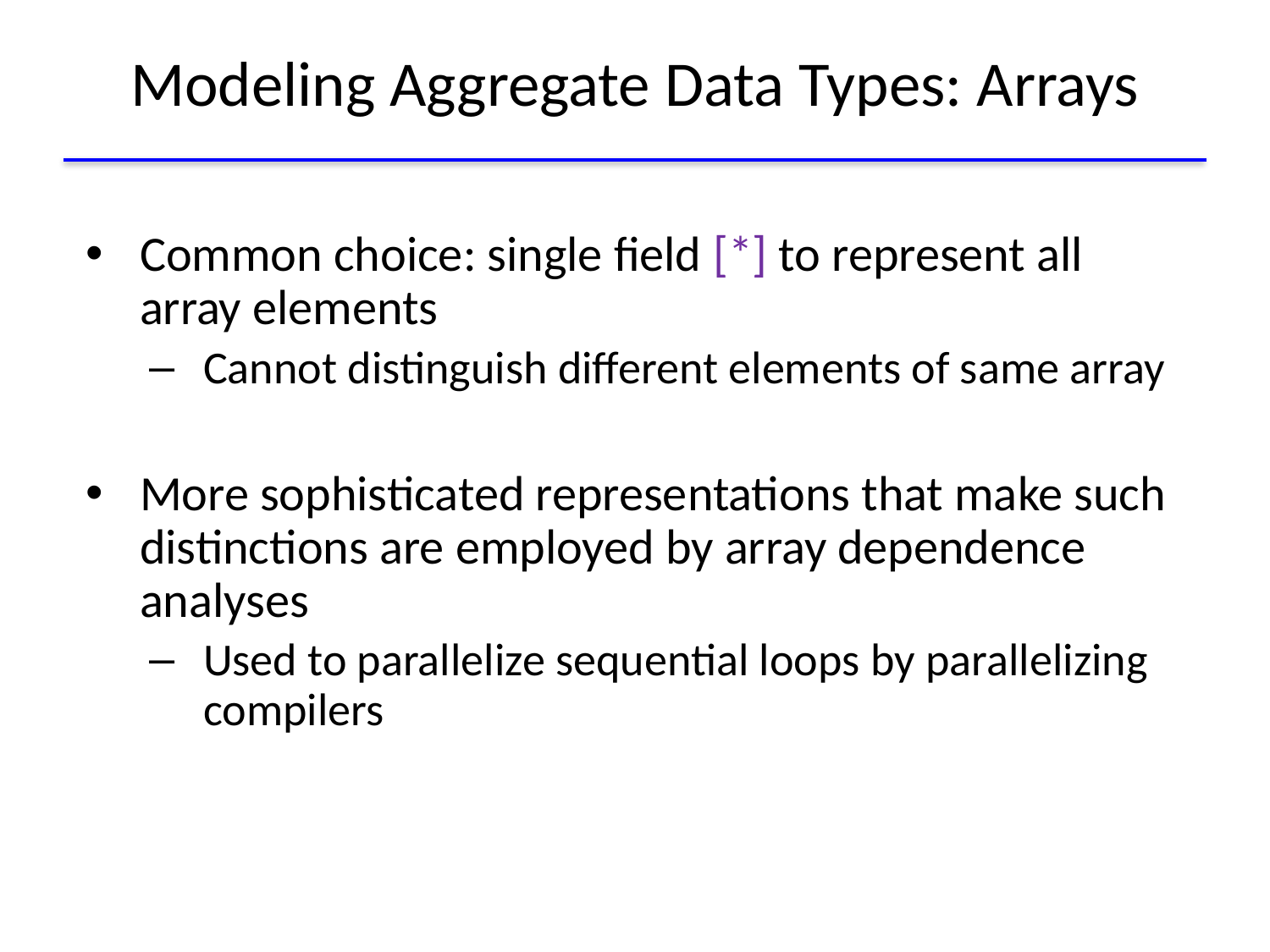

# Modeling Aggregate Data Types: Arrays
Common choice: single field [*] to represent all array elements
Cannot distinguish different elements of same array

More sophisticated representations that make such distinctions are employed by array dependence analyses
Used to parallelize sequential loops by parallelizing compilers